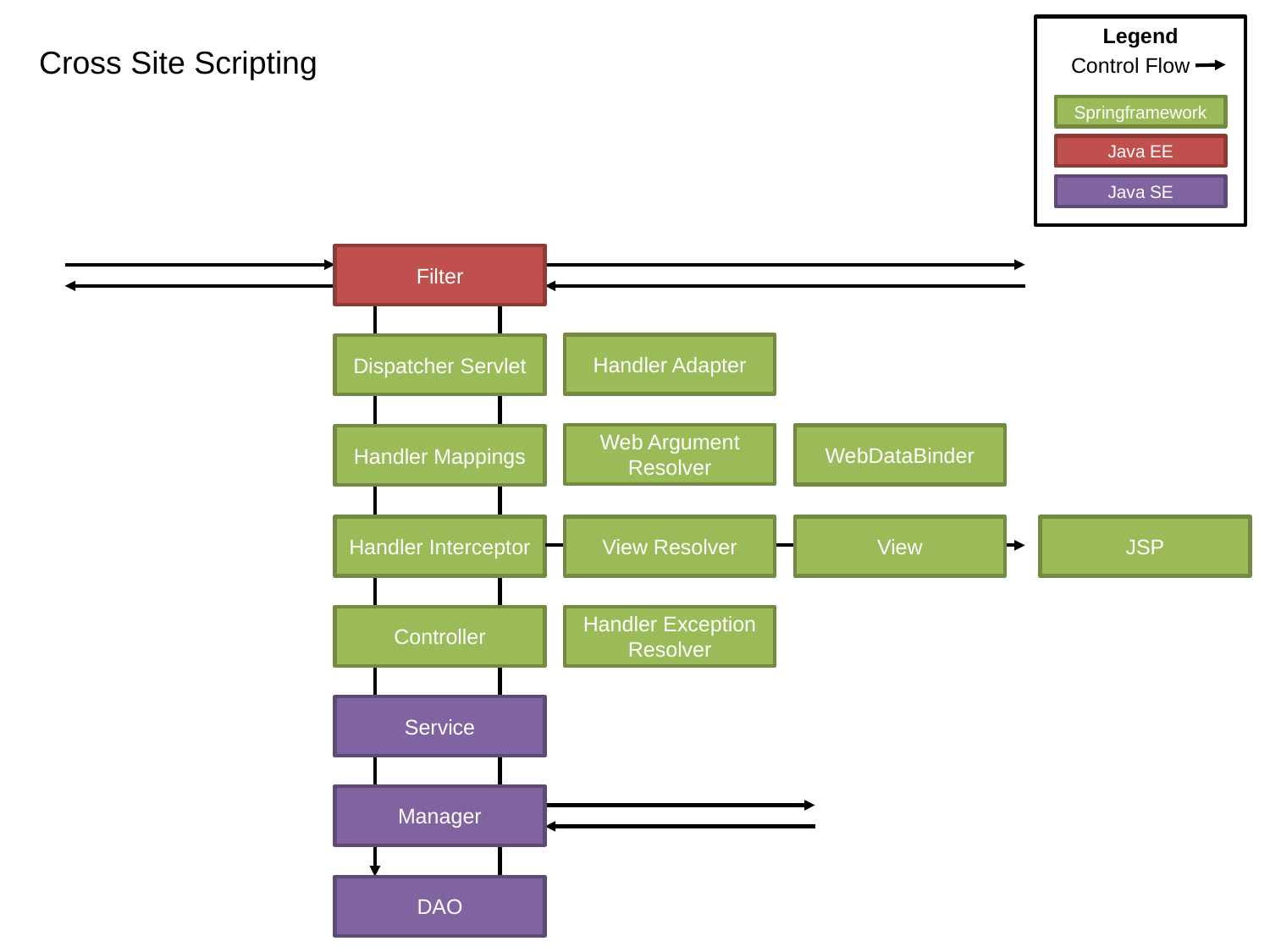

Legend
Cross Site Scripting
Control Flow
Springframework
Java EE
Java SE
Filter
Handler Adapter
Dispatcher Servlet
Web Argument Resolver
WebDataBinder
Handler Mappings
Handler Interceptor
View Resolver
View
JSP
Controller
Handler Exception Resolver
Service
Manager
DAO